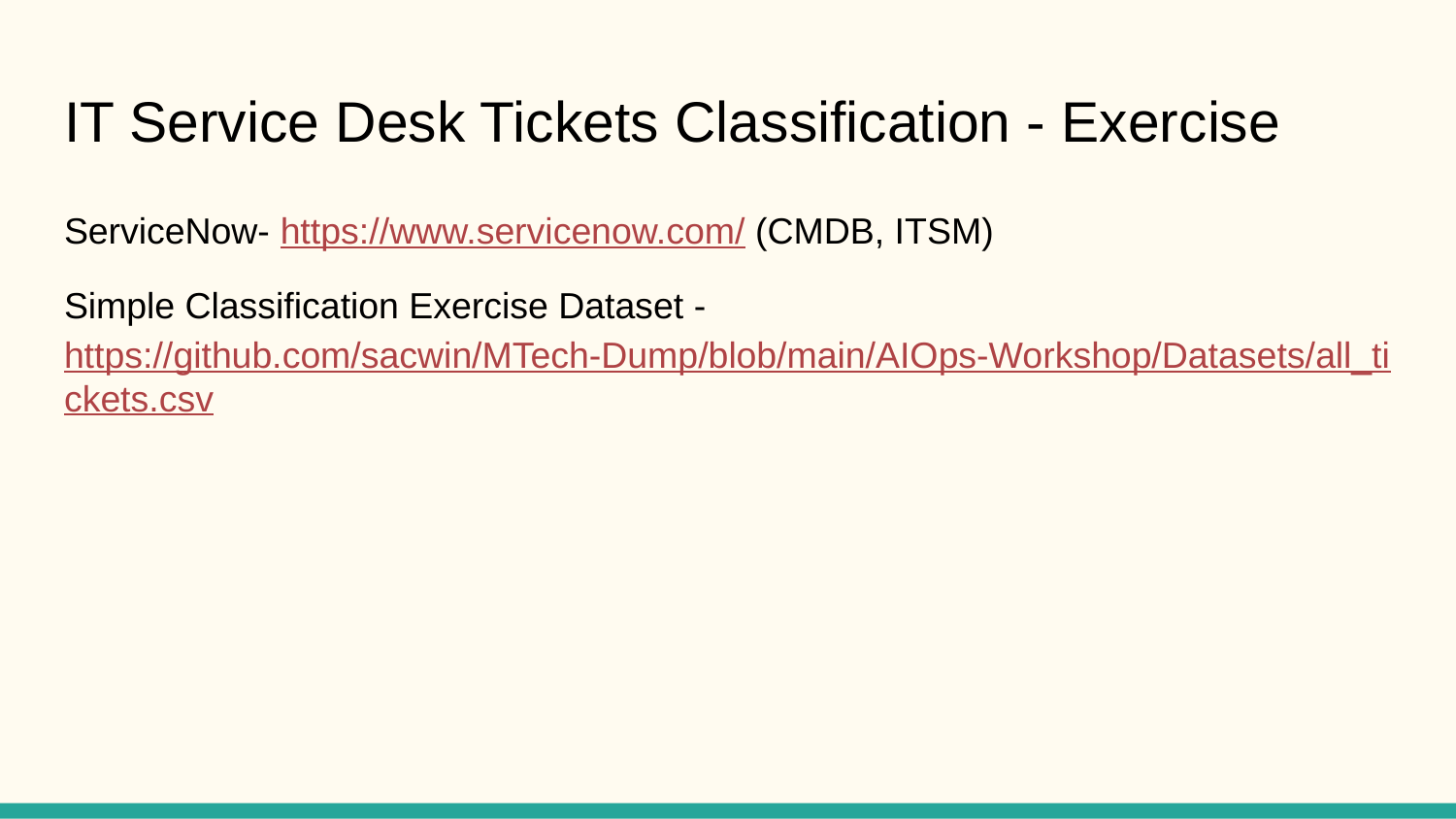

# IT Service Desk Tickets Classification - Exercise
ServiceNow- https://www.servicenow.com/ (CMDB, ITSM)
Simple Classification Exercise Dataset - https://github.com/sacwin/MTech-Dump/blob/main/AIOps-Workshop/Datasets/all_tickets.csv